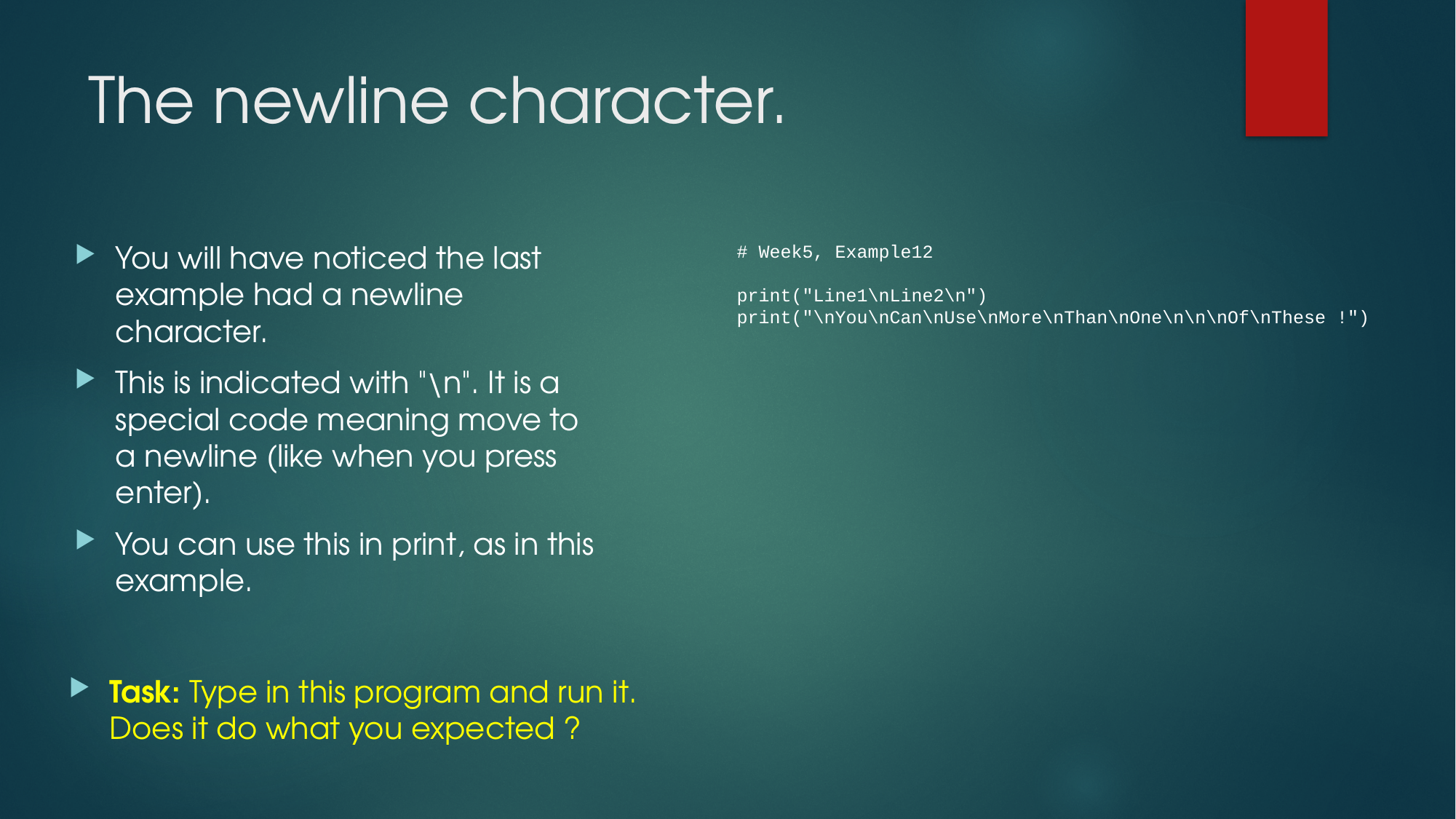

# The newline character.

You will have noticed the last example had a newline character.
This is indicated with "\n". It is a special code meaning move to a newline (like when you press enter).
You can use this in print, as in this example.

# Week5, Example12

print("Line1\nLine2\n")
print("\nYou\nCan\nUse\nMore\nThan\nOne\n\n\nOf\nThese !")

Task: Type in this program and run it. Does it do what you expected ?